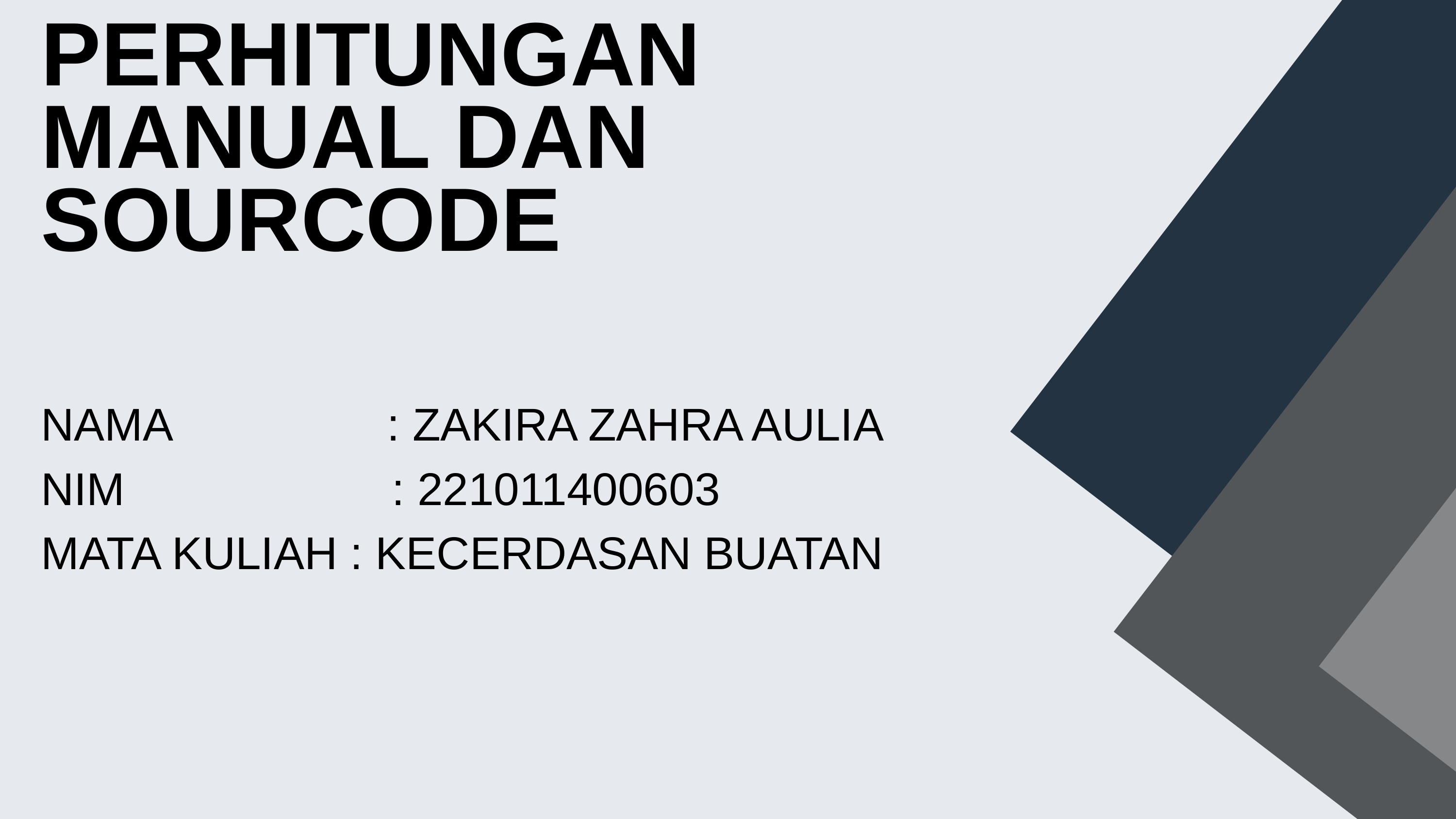

PERHITUNGAN MANUAL DAN SOURCODE
NAMA                 : ZAKIRA ZAHRA AULIA
NIM                     : 221011400603
MATA KULIAH : KECERDASAN BUATAN